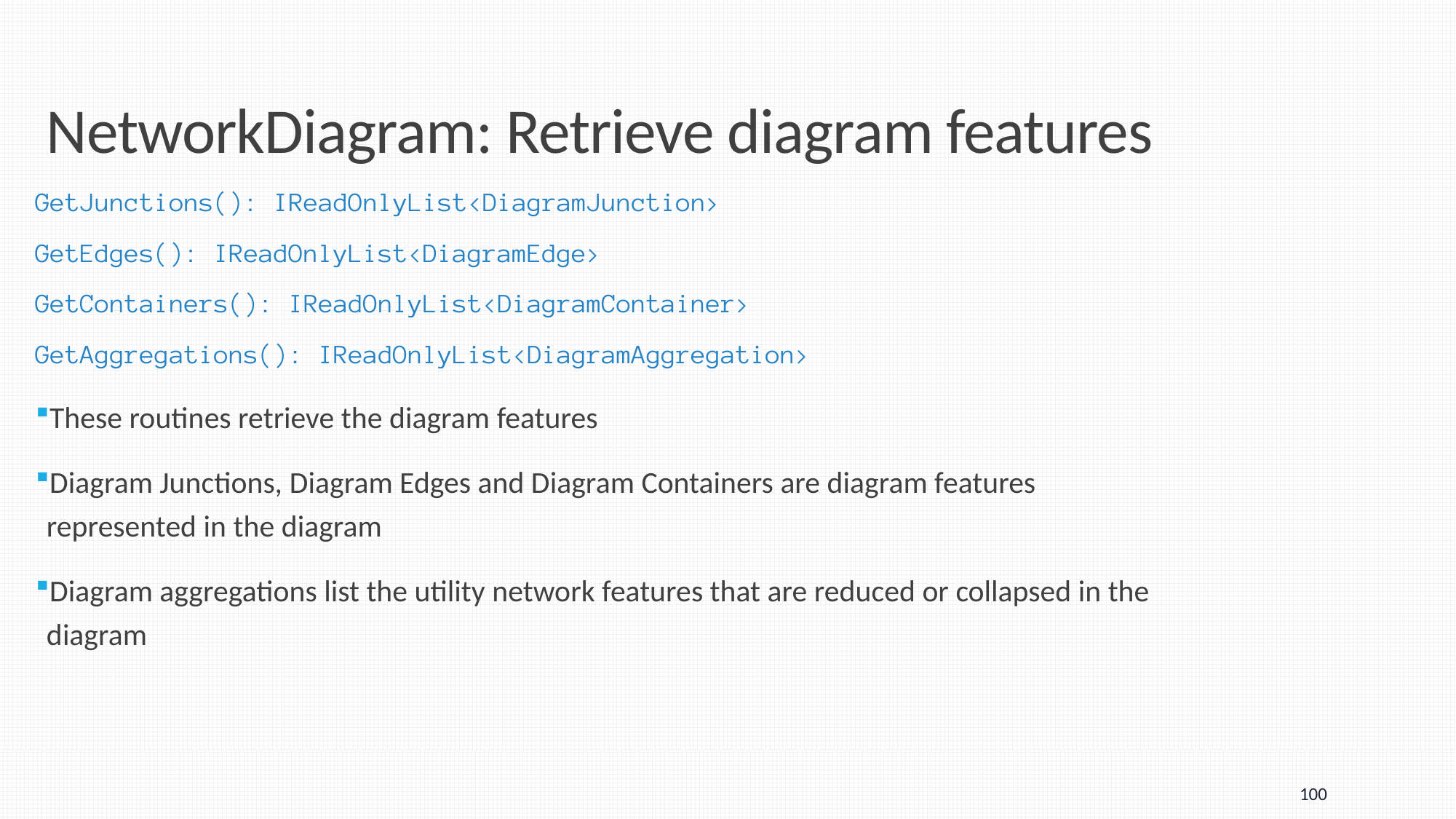

# NetworkDiagram: Retrieve diagram features
GetJunctions(): IReadOnlyList<DiagramJunction>
GetEdges(): IReadOnlyList<DiagramEdge>
GetContainers(): IReadOnlyList<DiagramContainer>
GetAggregations(): IReadOnlyList<DiagramAggregation>
These routines retrieve the diagram features
Diagram Junctions, Diagram Edges and Diagram Containers are diagram features  represented in the diagram
Diagram aggregations list the utility network features that are reduced or collapsed in the diagram
100